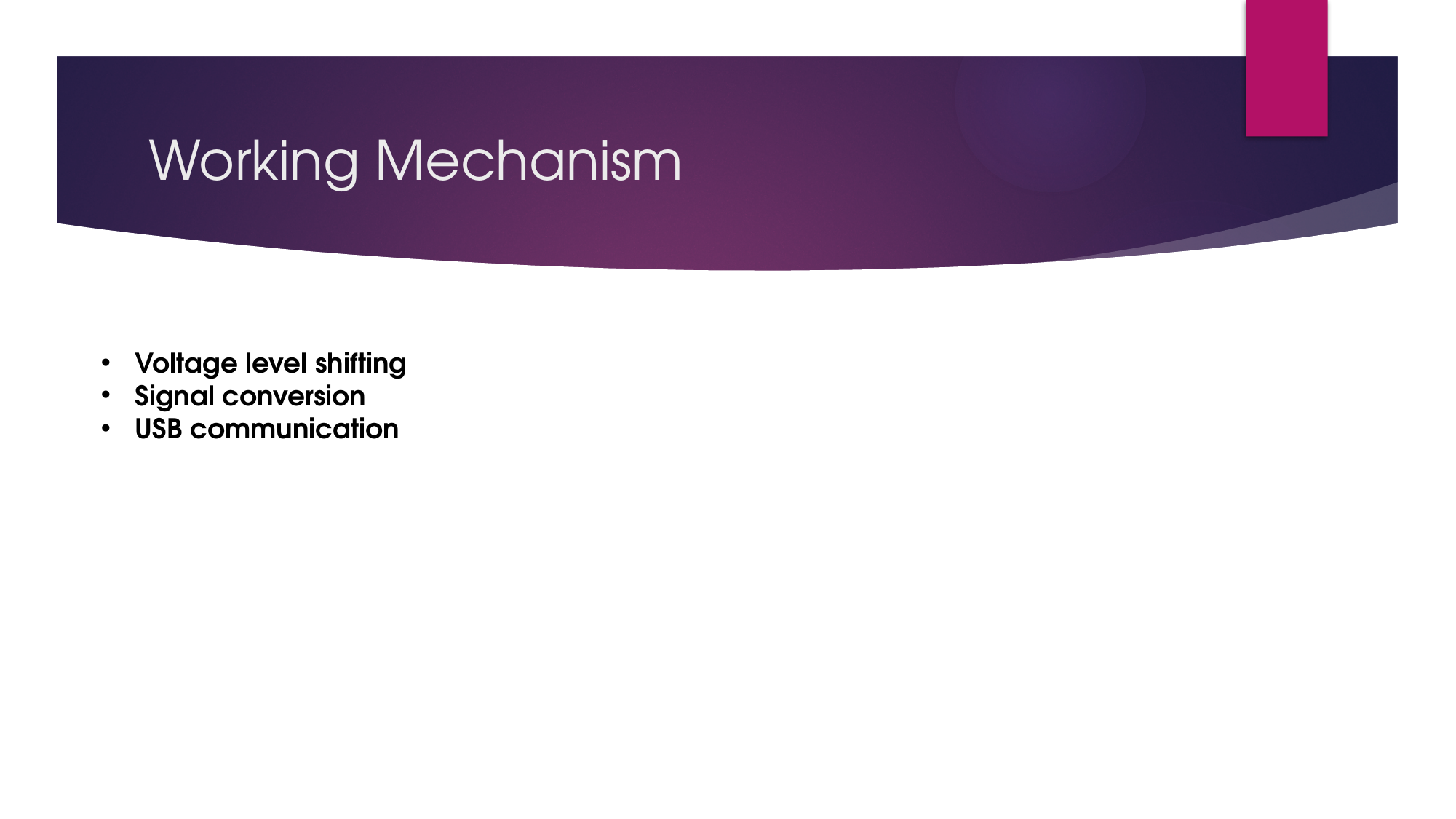

# Working Mechanism
Voltage level shifting
Signal conversion
USB communication